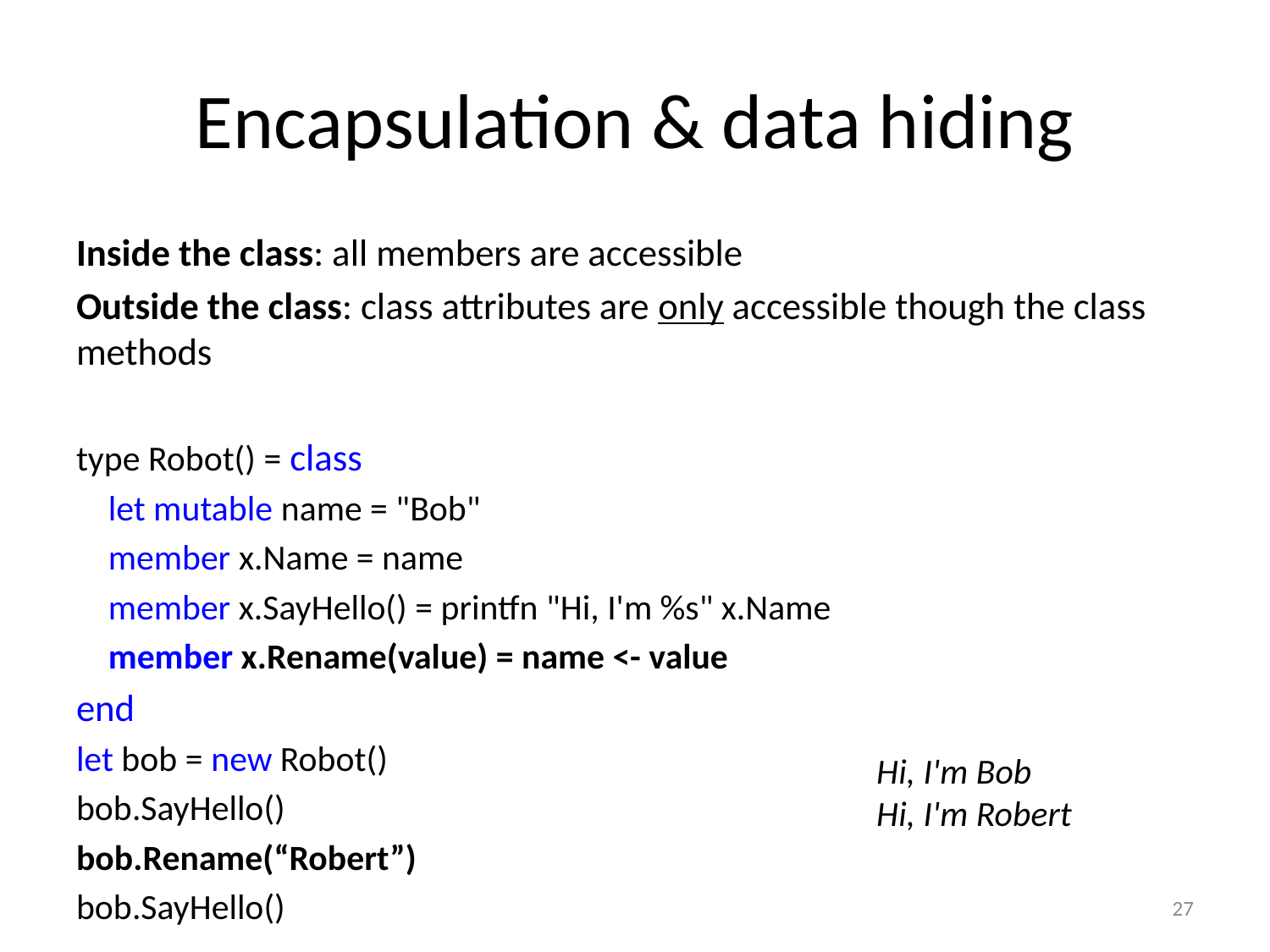

# Encapsulation & data hiding
Inside the class: all members are accessible
Outside the class: class attributes are only accessible though the class methods

type Robot() = class
    let mutable name = "Bob"
    member x.Name = name
    member x.SayHello() = printfn "Hi, I'm %s" x.Name
    member x.Rename(value) = name <- value
end
let bob = new Robot()
bob.SayHello()
bob.Rename(“Robert”)
bob.SayHello()

Hi, I'm Bob
Hi, I'm Robert
27